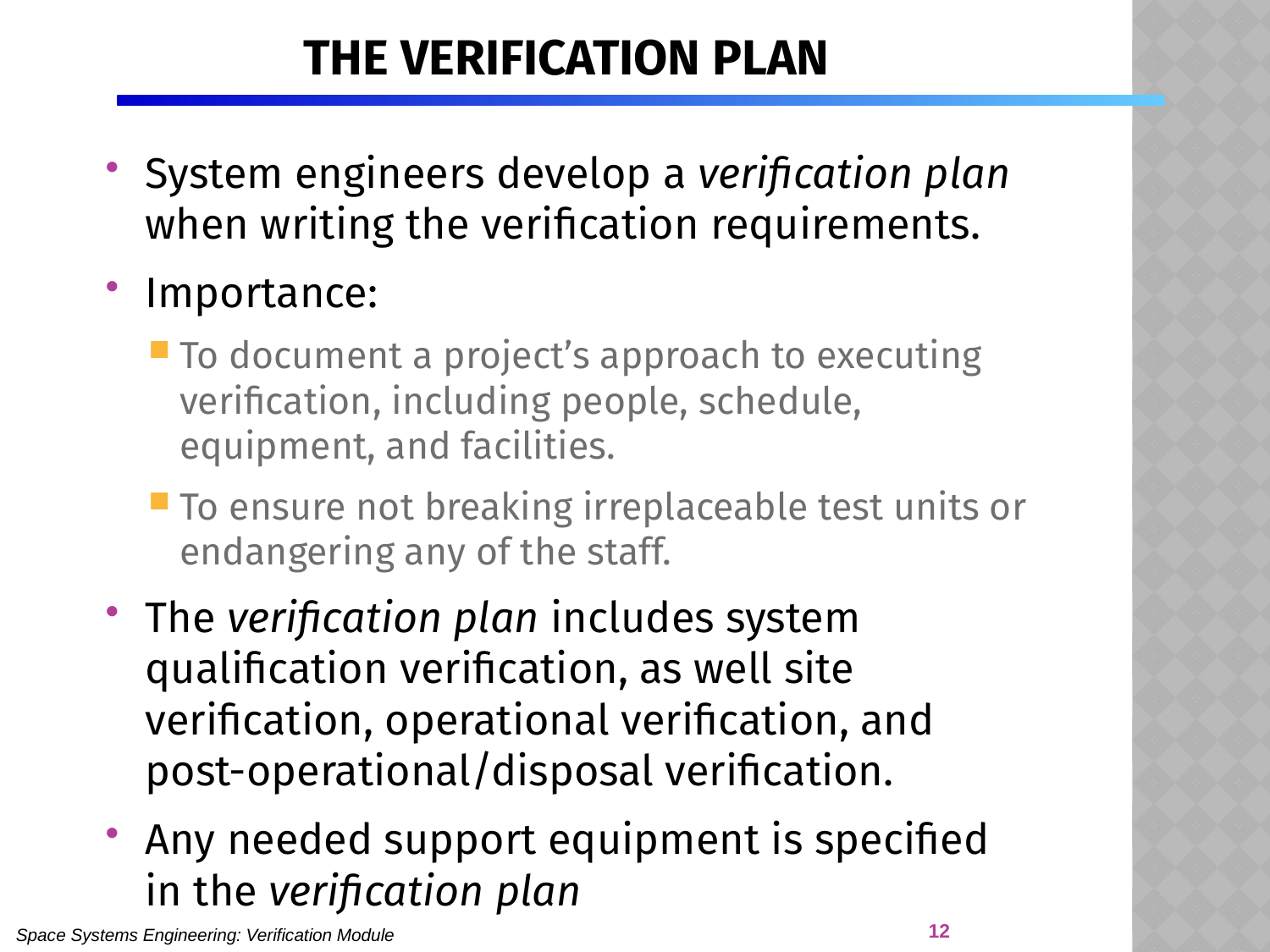

# The Verification Plan
System engineers develop a verification plan when writing the verification requirements.
Importance:
To document a project’s approach to executing verification, including people, schedule, equipment, and facilities.
To ensure not breaking irreplaceable test units or endangering any of the staff.
The verification plan includes system qualification verification, as well site verification, operational verification, and post-operational/disposal verification.
Any needed support equipment is specified in the verification plan
12